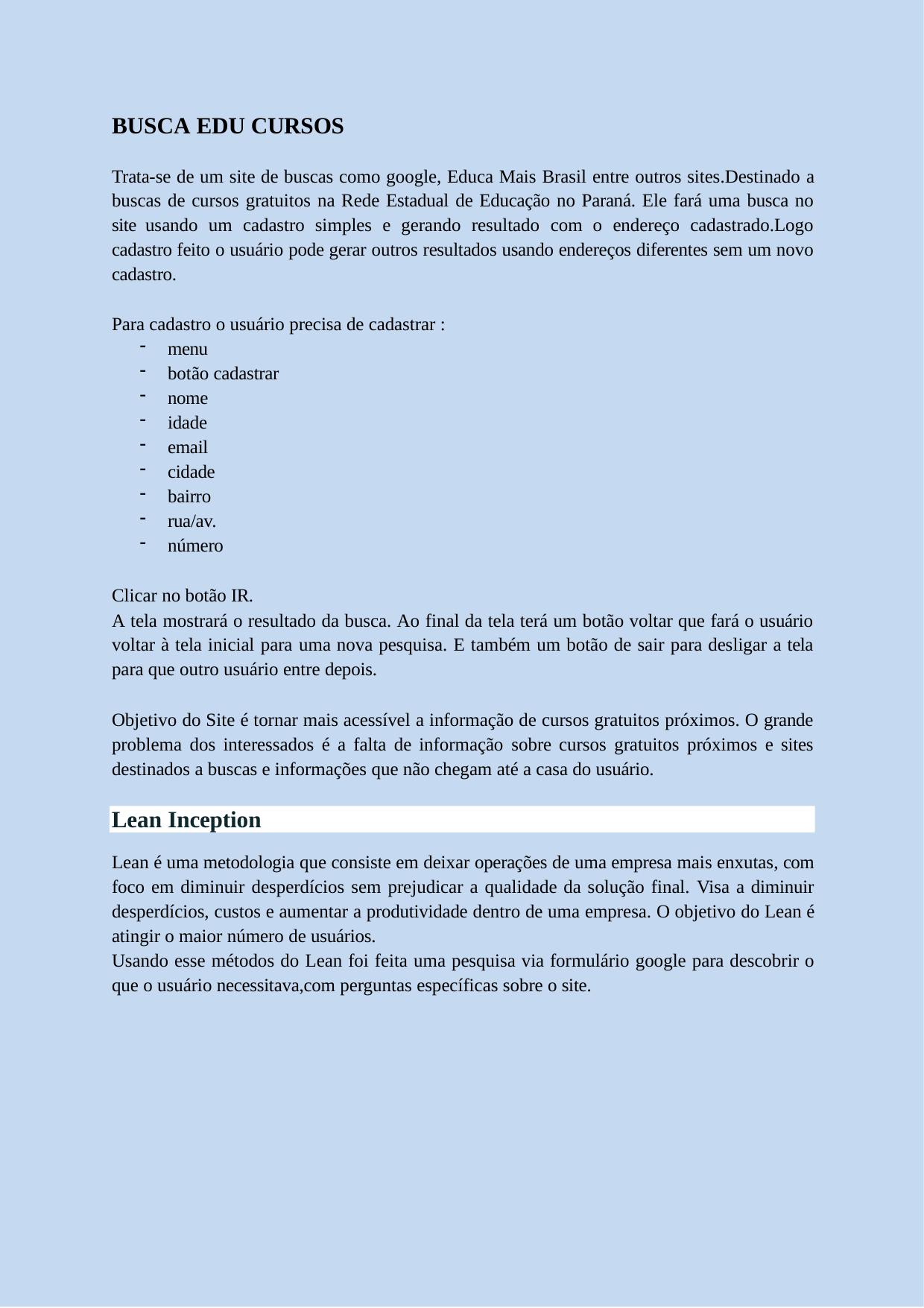

BUSCA EDU CURSOS
Trata-se de um site de buscas como google, Educa Mais Brasil entre outros sites.Destinado a buscas de cursos gratuitos na Rede Estadual de Educação no Paraná. Ele fará uma busca no site usando um cadastro simples e gerando resultado com o endereço cadastrado.Logo cadastro feito o usuário pode gerar outros resultados usando endereços diferentes sem um novo cadastro.

Para cadastro o usuário precisa de cadastrar :
menu
botão cadastrar
nome
idade
email
cidade
bairro
rua/av.
número

Clicar no botão IR.
A tela mostrará o resultado da busca. Ao final da tela terá um botão voltar que fará o usuário voltar à tela inicial para uma nova pesquisa. E também um botão de sair para desligar a tela para que outro usuário entre depois.

Objetivo do Site é tornar mais acessível a informação de cursos gratuitos próximos. O grande problema dos interessados é a falta de informação sobre cursos gratuitos próximos e sites destinados a buscas e informações que não chegam até a casa do usuário.
Lean Inception
Lean é uma metodologia que consiste em deixar operações de uma empresa mais enxutas, com foco em diminuir desperdícios sem prejudicar a qualidade da solução final. Visa a diminuir desperdícios, custos e aumentar a produtividade dentro de uma empresa. O objetivo do Lean é atingir o maior número de usuários.
Usando esse métodos do Lean foi feita uma pesquisa via formulário google para descobrir o que o usuário necessitava,com perguntas específicas sobre o site.